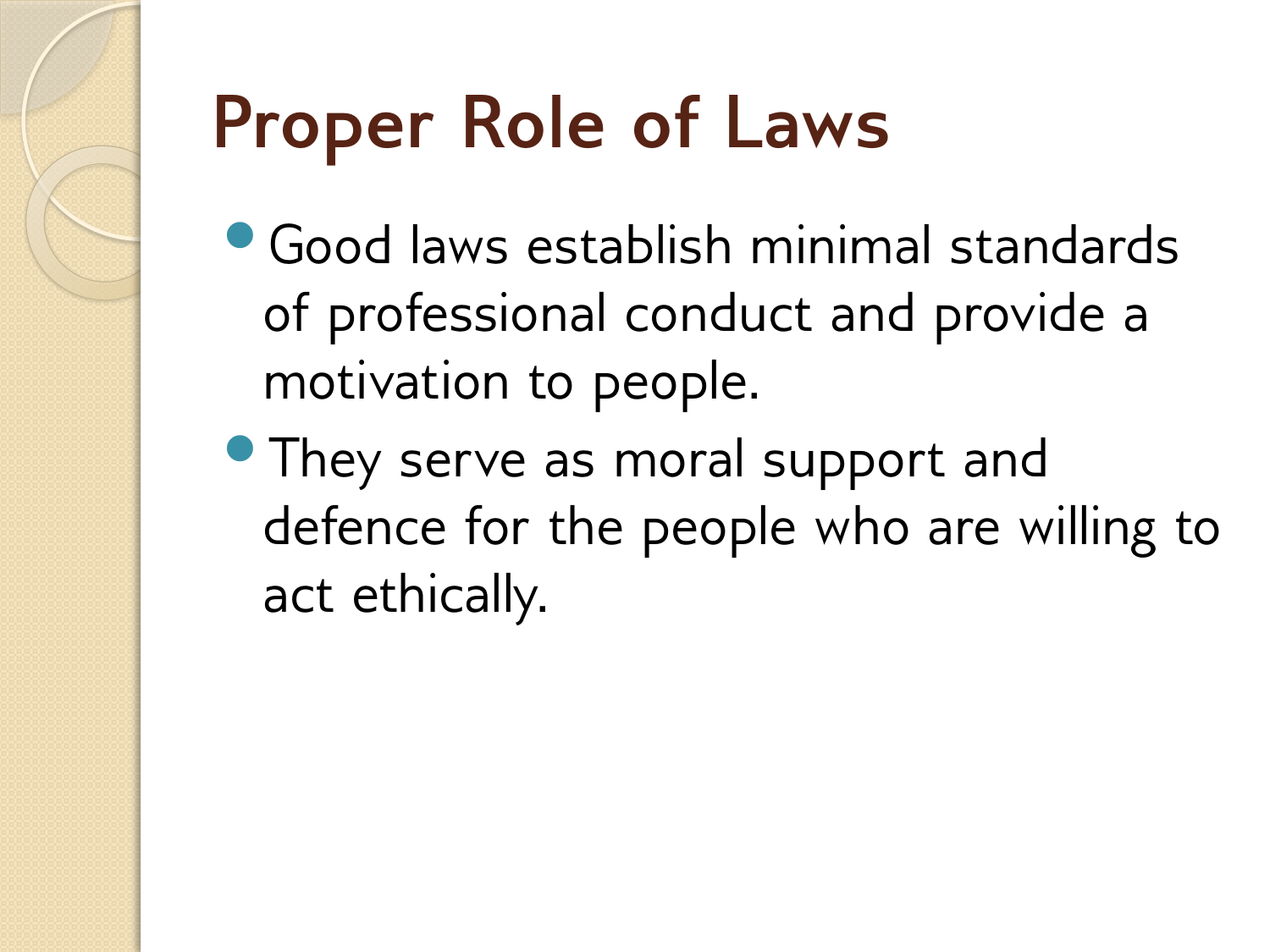

# Proper Role of Laws
Good laws establish minimal standards of professional conduct and provide a motivation to people.
They serve as moral support and defence for the people who are willing to act ethically.